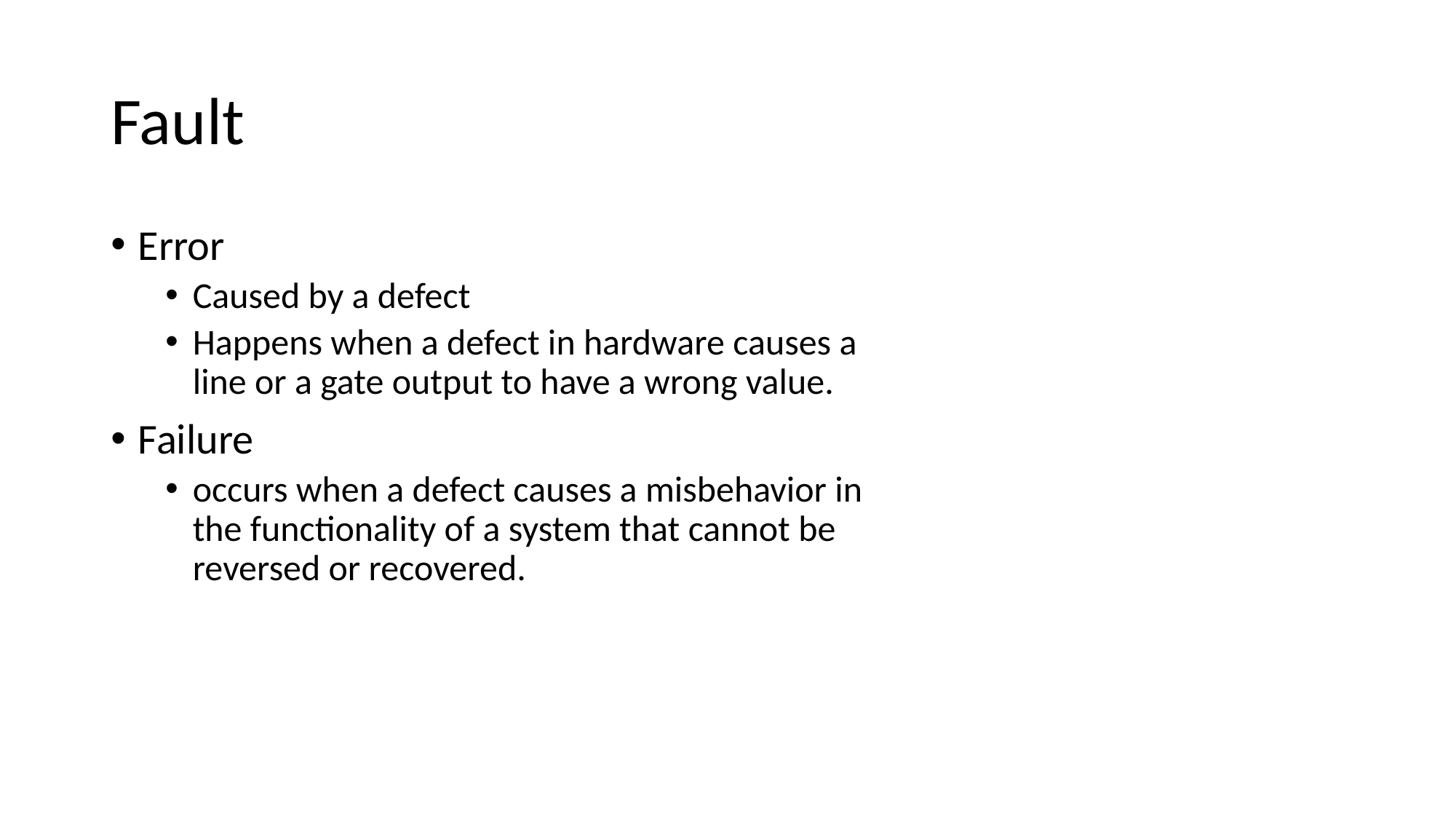

Fault
Error
Caused by a defect
Happens when a defect in hardware causes a line or a gate output to have a wrong value.
Failure
occurs when a defect causes a misbehavior in the functionality of a system that cannot be reversed or recovered.